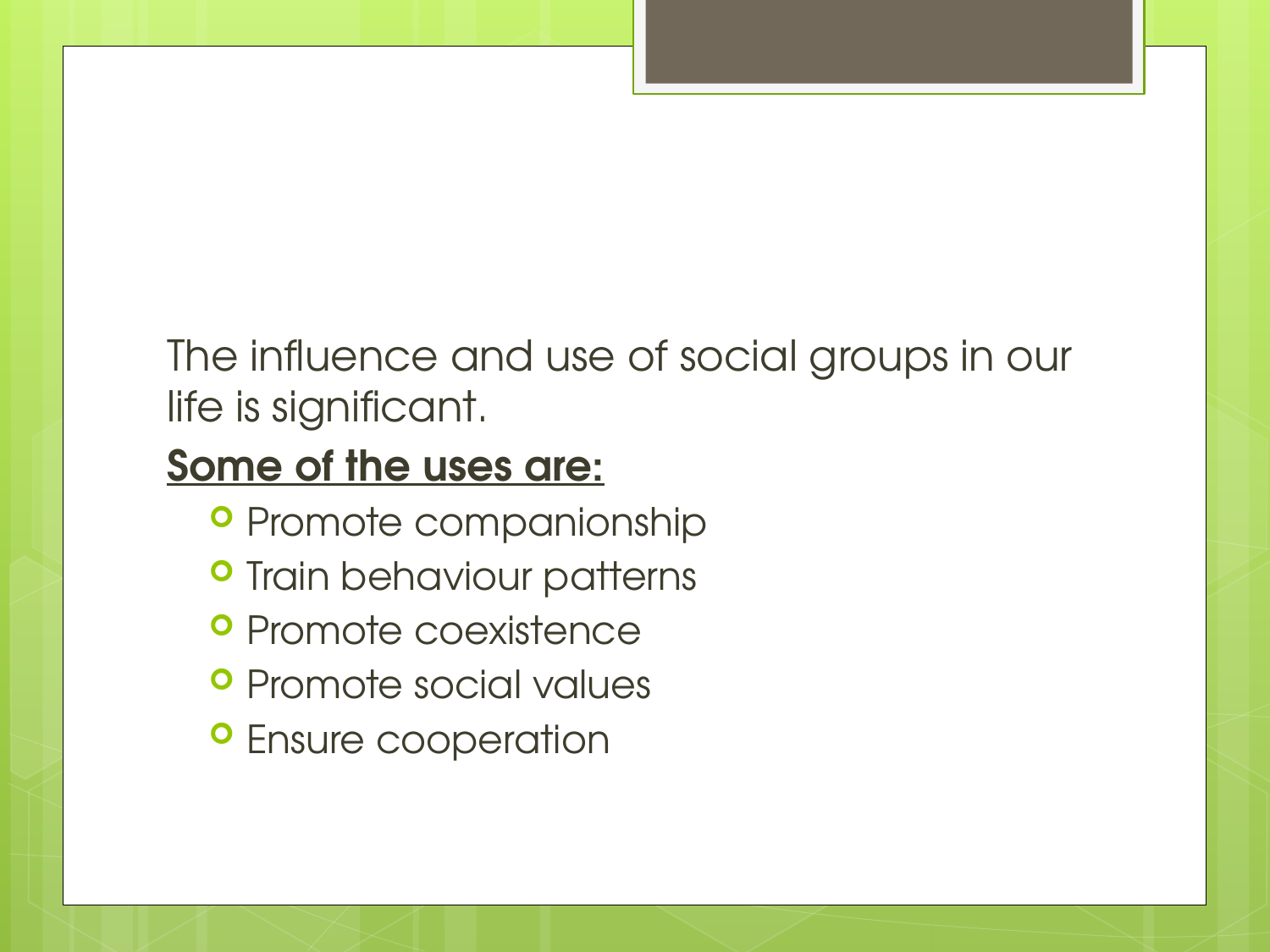

#
The influence and use of social groups in our life is significant.
Some of the uses are:
Promote companionship
Train behaviour patterns
Promote coexistence
Promote social values
Ensure cooperation